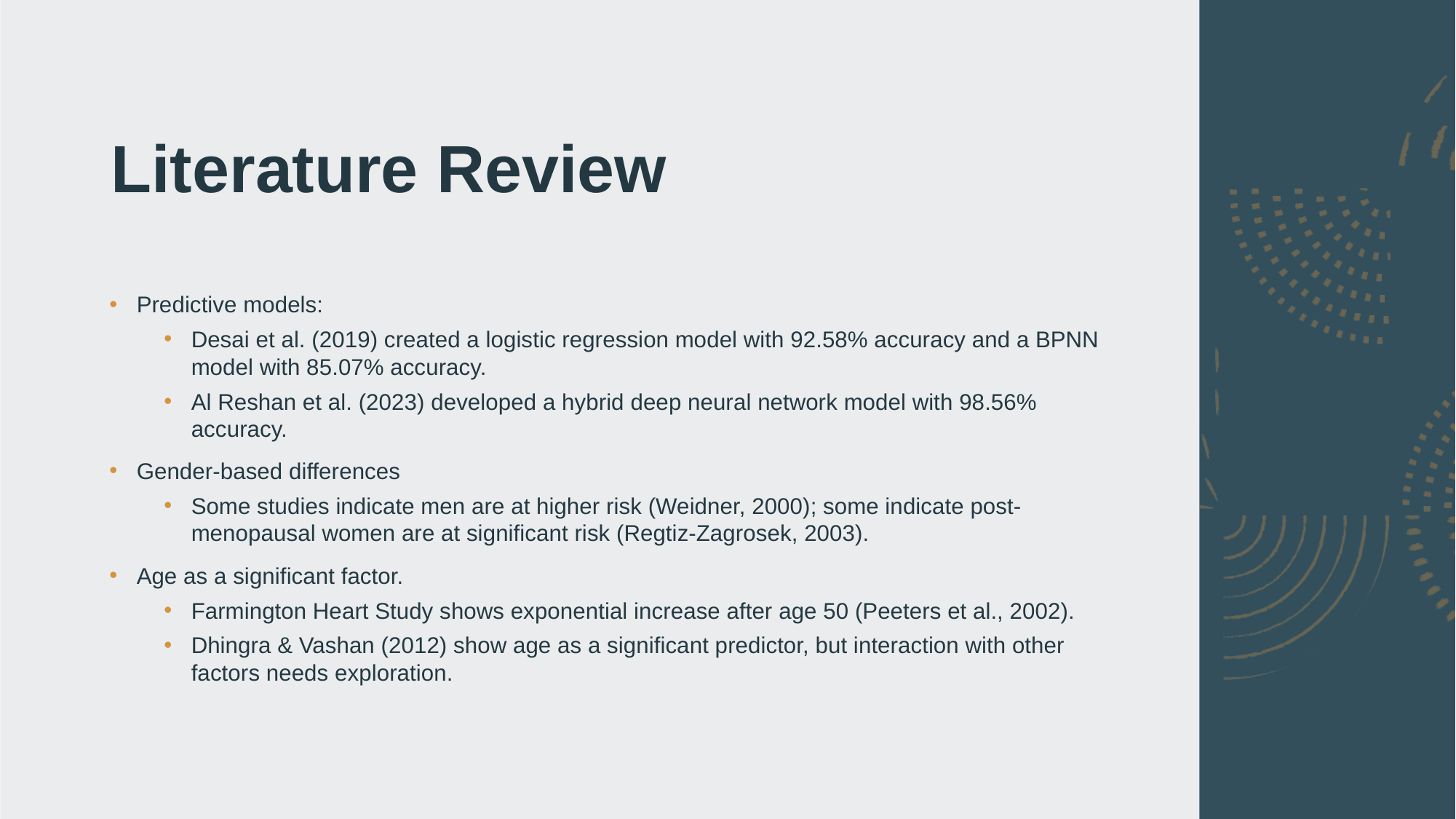

# Literature Review
Predictive models:
Desai et al. (2019) created a logistic regression model with 92.58% accuracy and a BPNN model with 85.07% accuracy.
Al Reshan et al. (2023) developed a hybrid deep neural network model with 98.56% accuracy.
Gender-based differences
Some studies indicate men are at higher risk (Weidner, 2000); some indicate post-menopausal women are at significant risk (Regtiz-Zagrosek, 2003).
Age as a significant factor.
Farmington Heart Study shows exponential increase after age 50 (Peeters et al., 2002).
Dhingra & Vashan (2012) show age as a significant predictor, but interaction with other factors needs exploration.